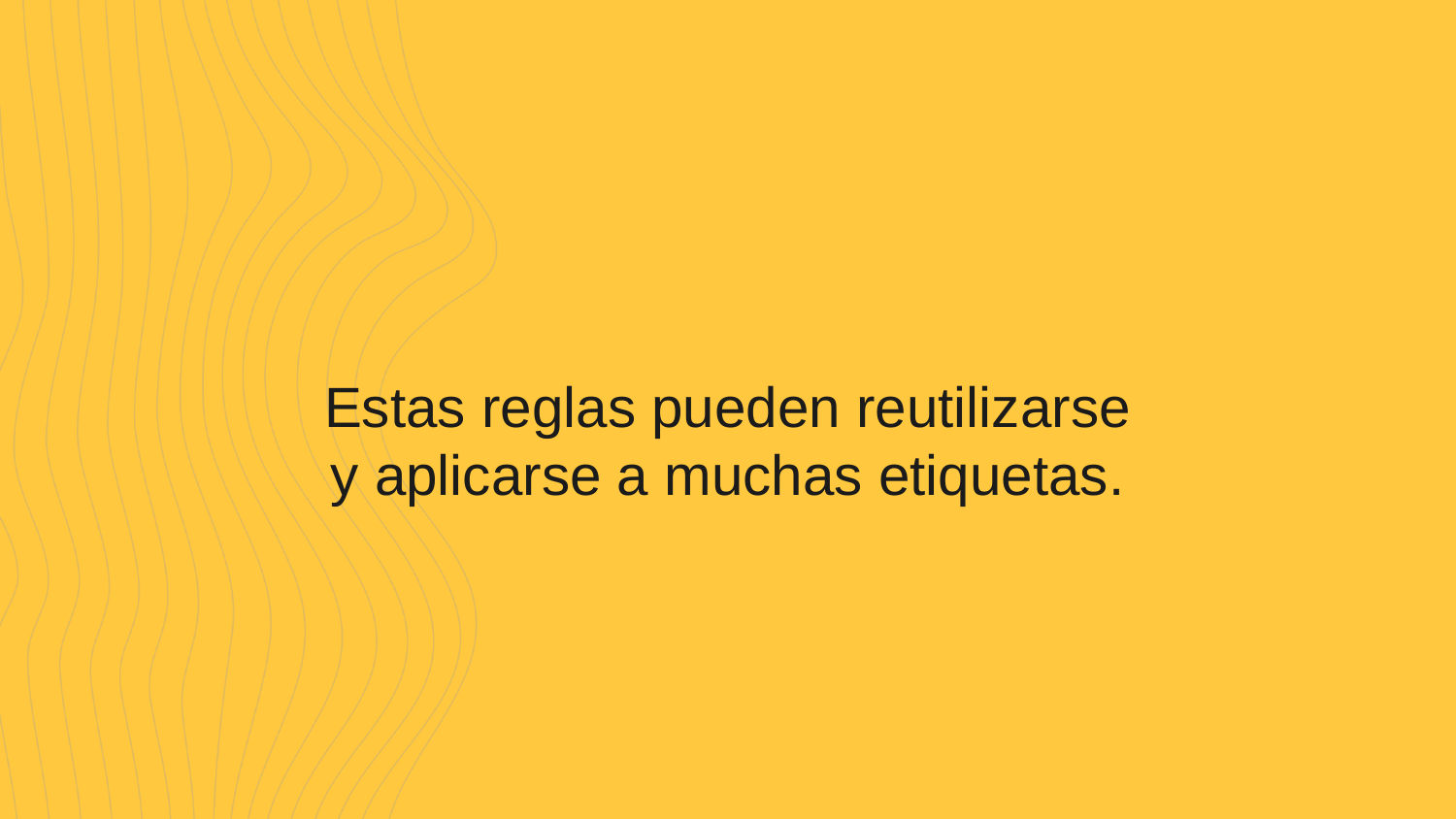

Estas reglas pueden reutilizarse y aplicarse a muchas etiquetas.